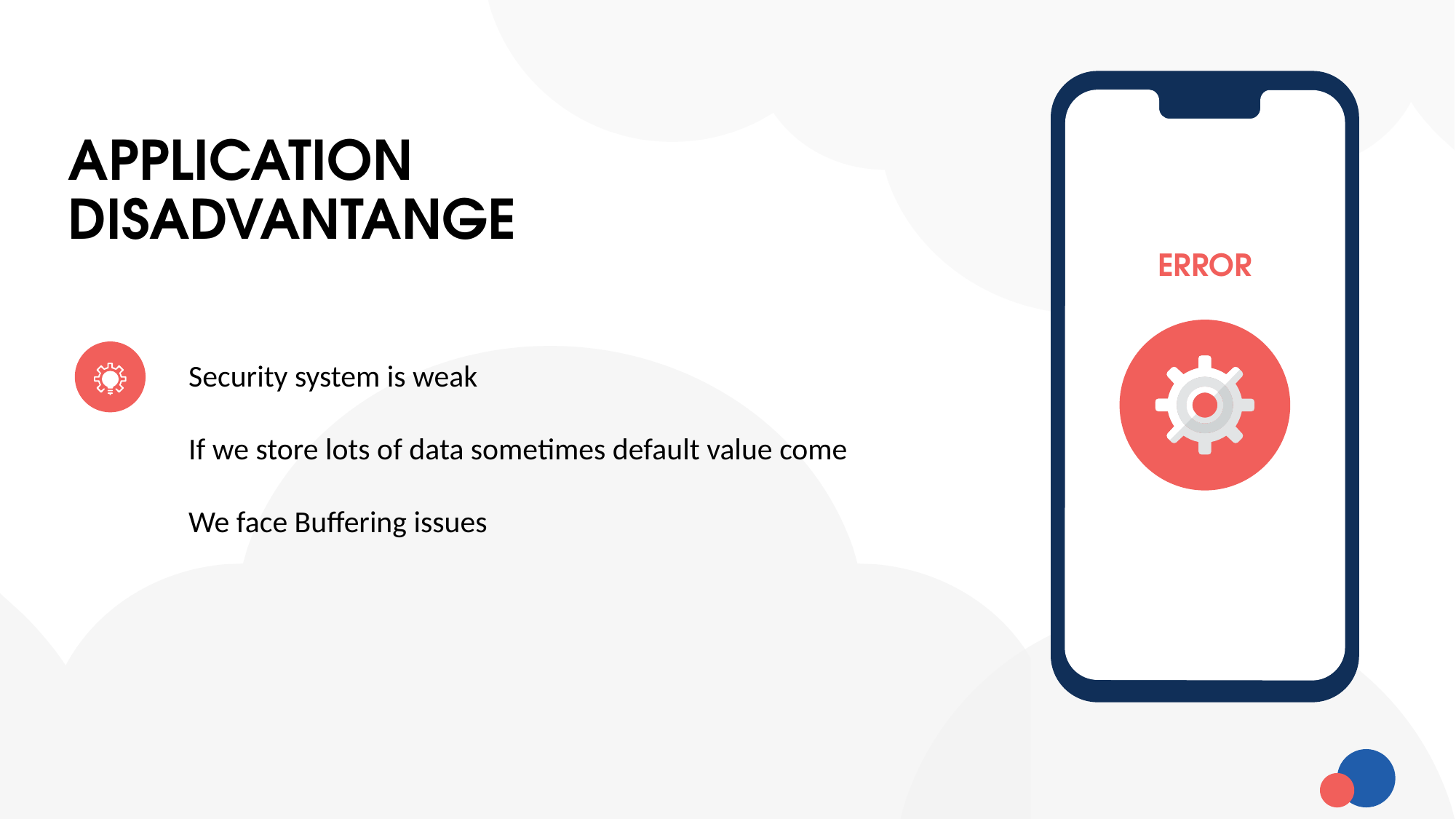

# APPLICATION DISADVANTANGE
ERROR

Security system is weak

If we store lots of data sometimes default value come

We face Buffering issues